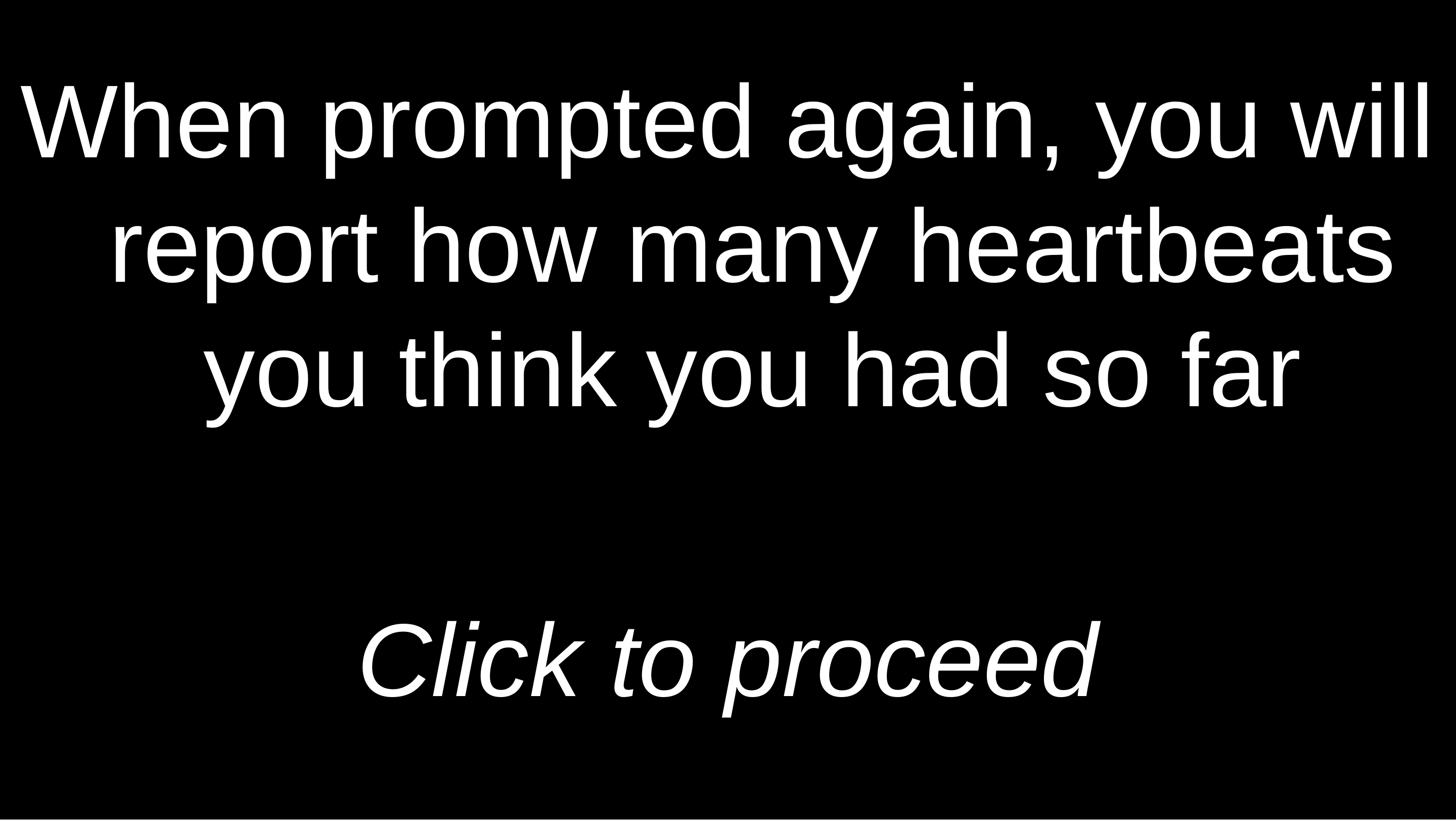

When prompted again, you will report how many heartbeats you think you had so far

Click to proceed